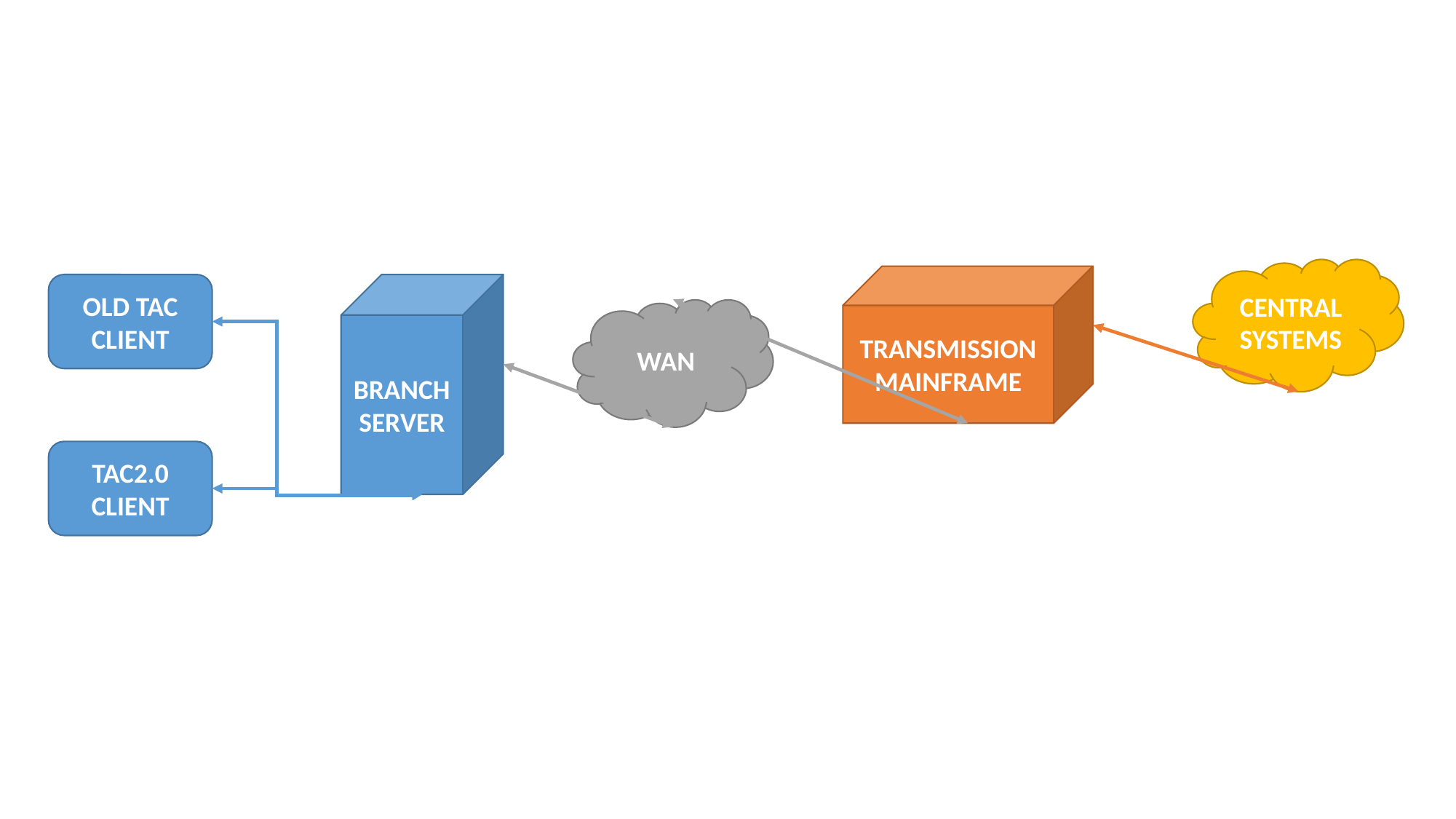

CENTRAL SYSTEMS
TRANSMISSION MAINFRAME
OLD TAC CLIENT
BRANCH SERVER
WAN
TAC2.0 CLIENT